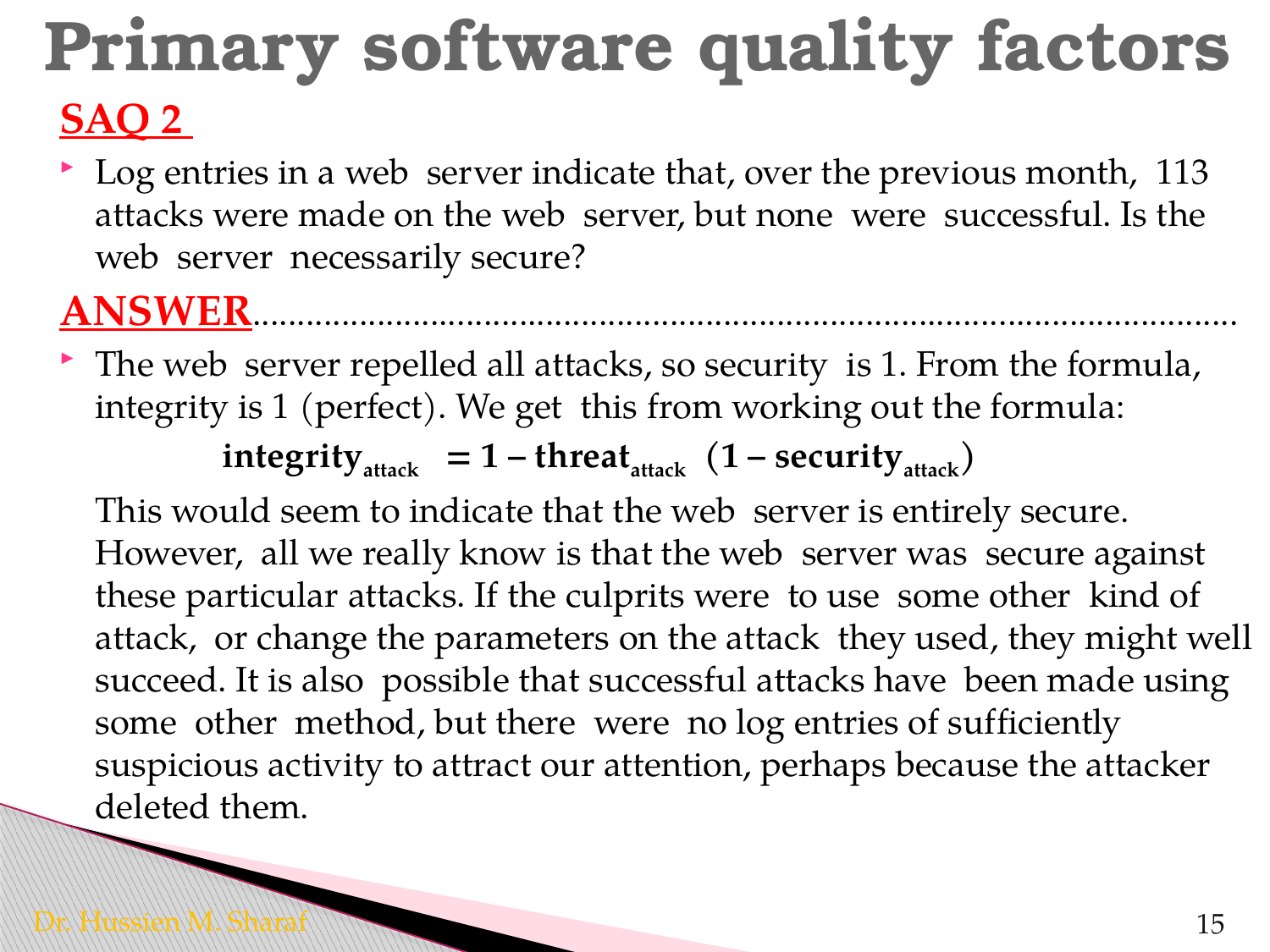

# Primary software quality factors
SAQ 2
Log entries in a web  server indicate that, over the previous month,  113 attacks were made on the web  server, but none  were  successful. Is the web  server  necessarily secure?
ANSWER...............................................................................................................
The web  server repelled all attacks, so security  is 1. From the formula, integrity is 1 (perfect). We get  this from working out the formula:
		integrityattack   = 1 – threatattack  (1 – securityattack)
	This would seem to indicate that the web  server is entirely secure. However,  all we really know is that the web  server was  secure against these particular attacks. If the culprits were  to use  some other  kind of attack,  or change the parameters on the attack  they used, they might well succeed. It is also  possible that successful attacks have  been made using  some  other  method, but there  were  no log entries of sufﬁciently suspicious activity to attract our attention, perhaps because the attacker deleted them.

Dr. Hussien M. Sharaf
15